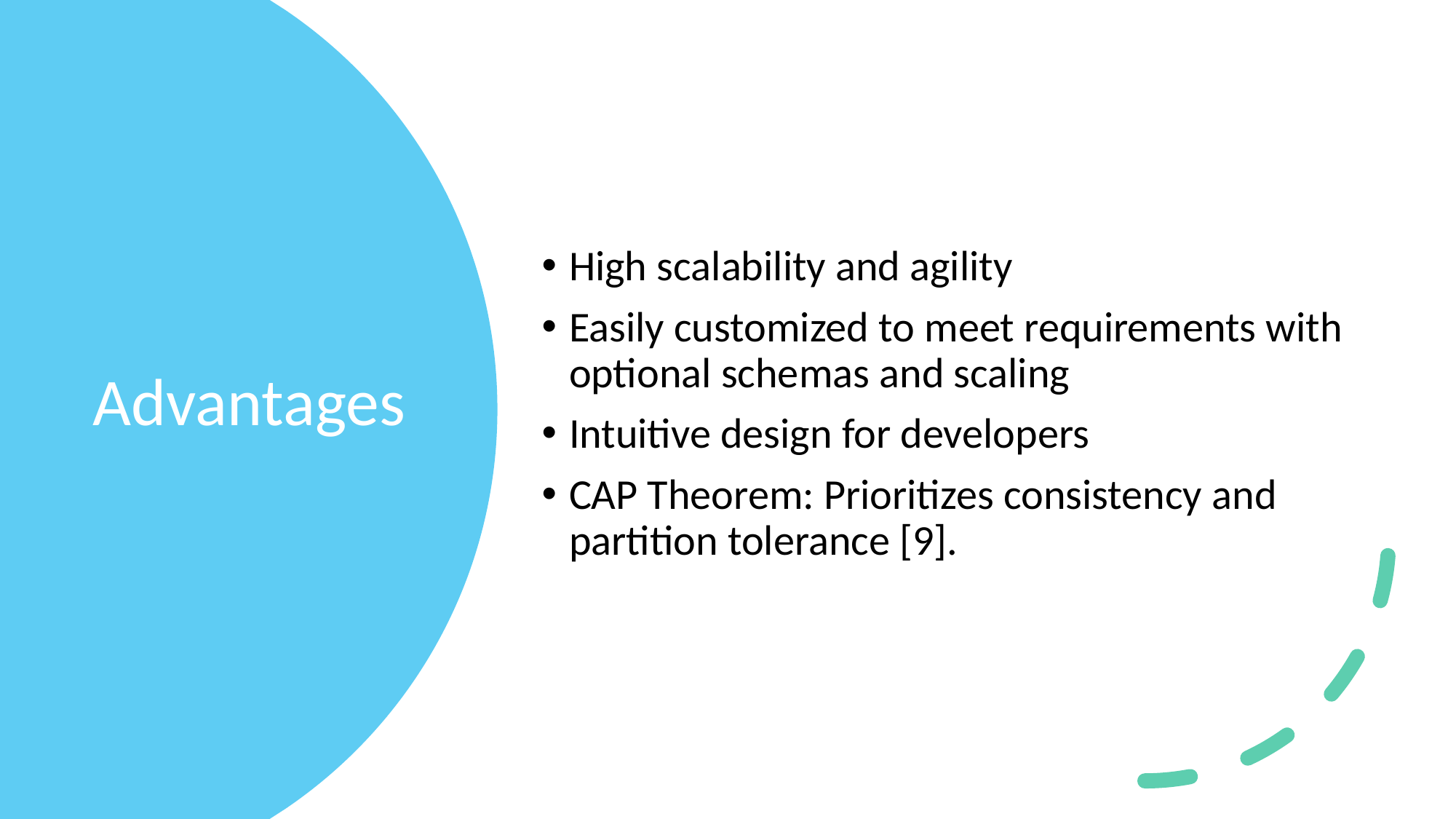

High scalability and agility
Easily customized to meet requirements with optional schemas and scaling
Intuitive design for developers
CAP Theorem: Prioritizes consistency and partition tolerance [9].
# Advantages